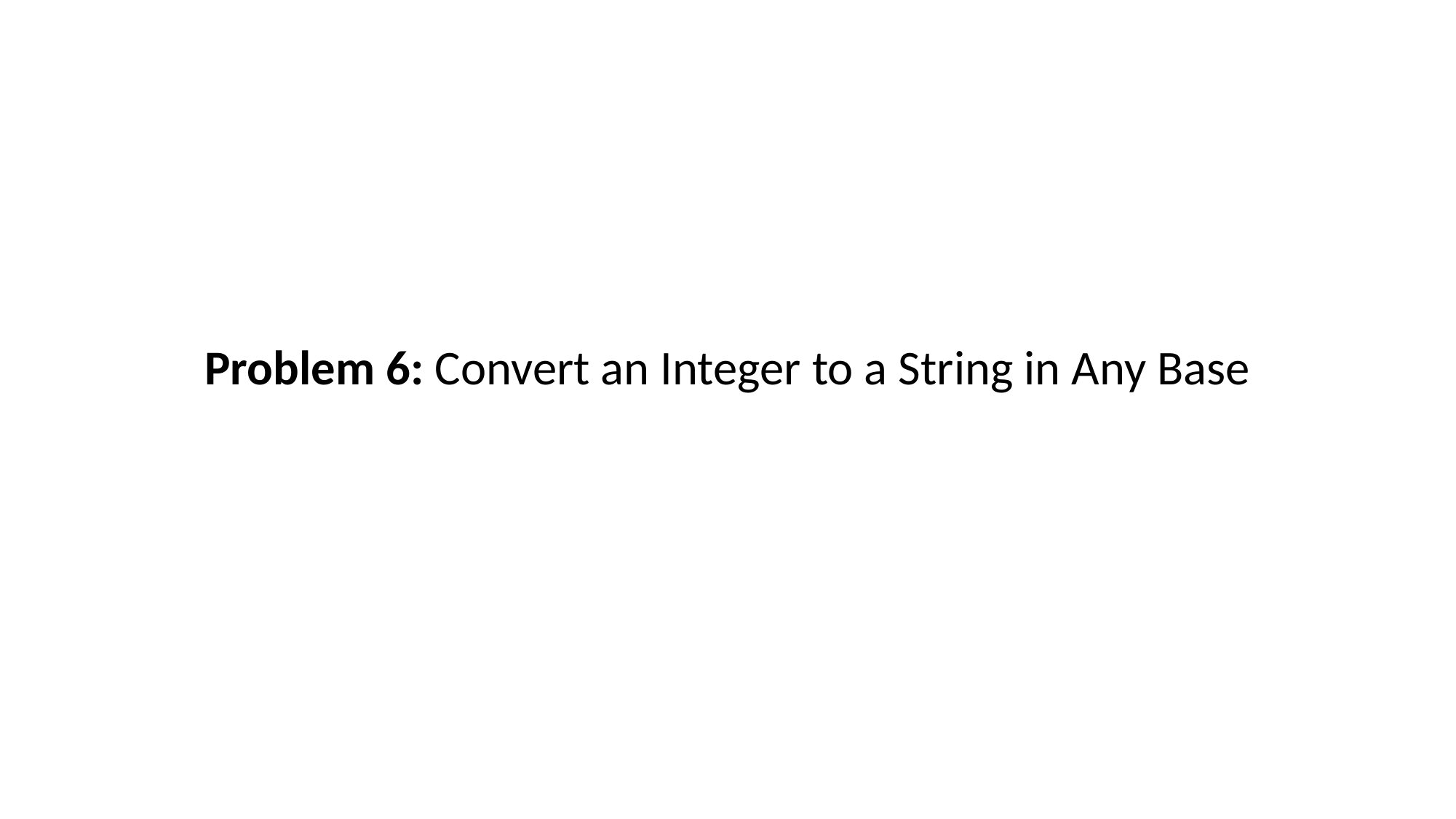

Problem 6: Convert an Integer to a String in Any Base